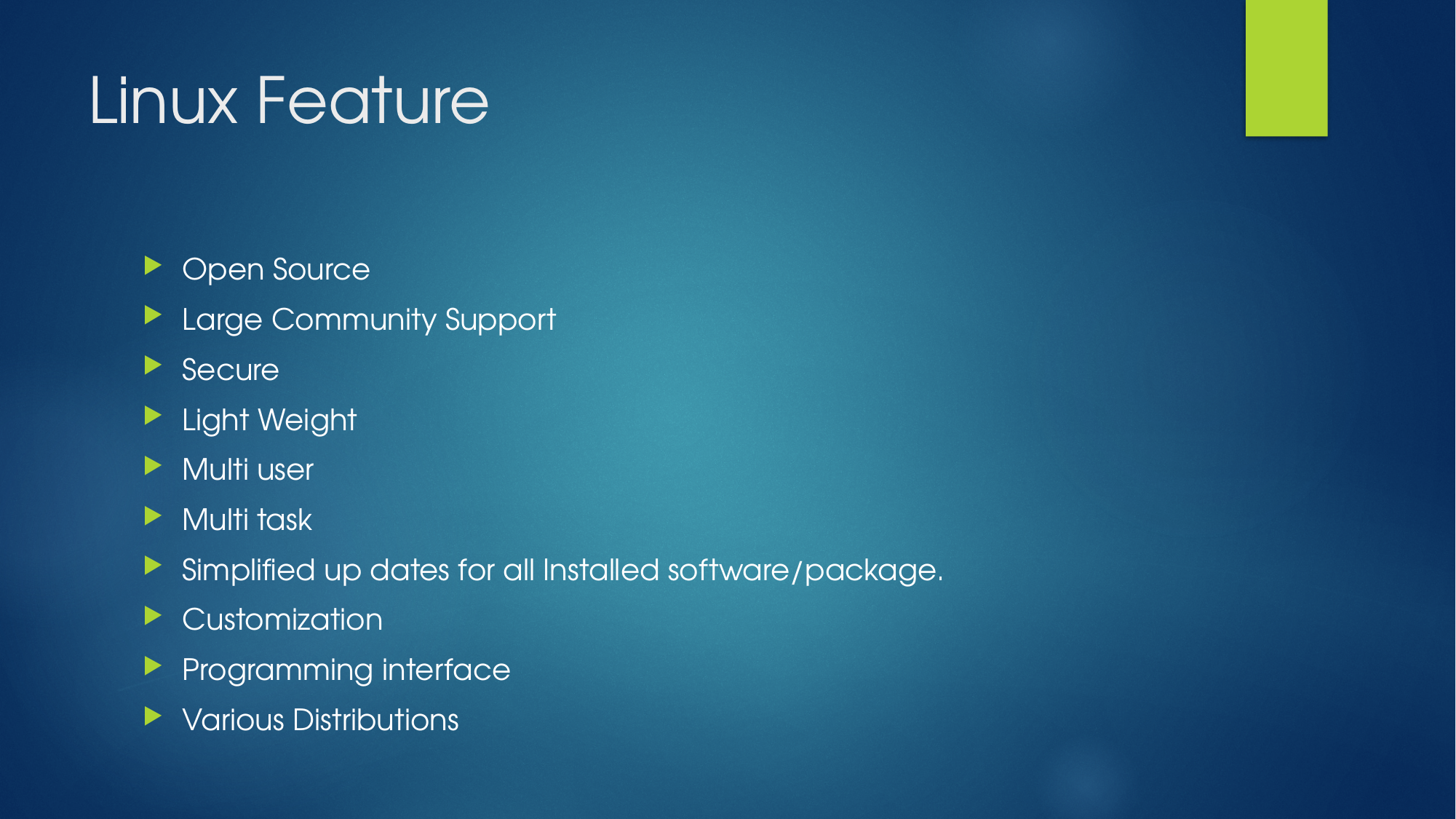

# Linux Feature
Open Source
Large Community Support
Secure
Light Weight
Multi user
Multi task
Simplified up dates for all Installed software/package.
Customization
Programming interface
Various Distributions